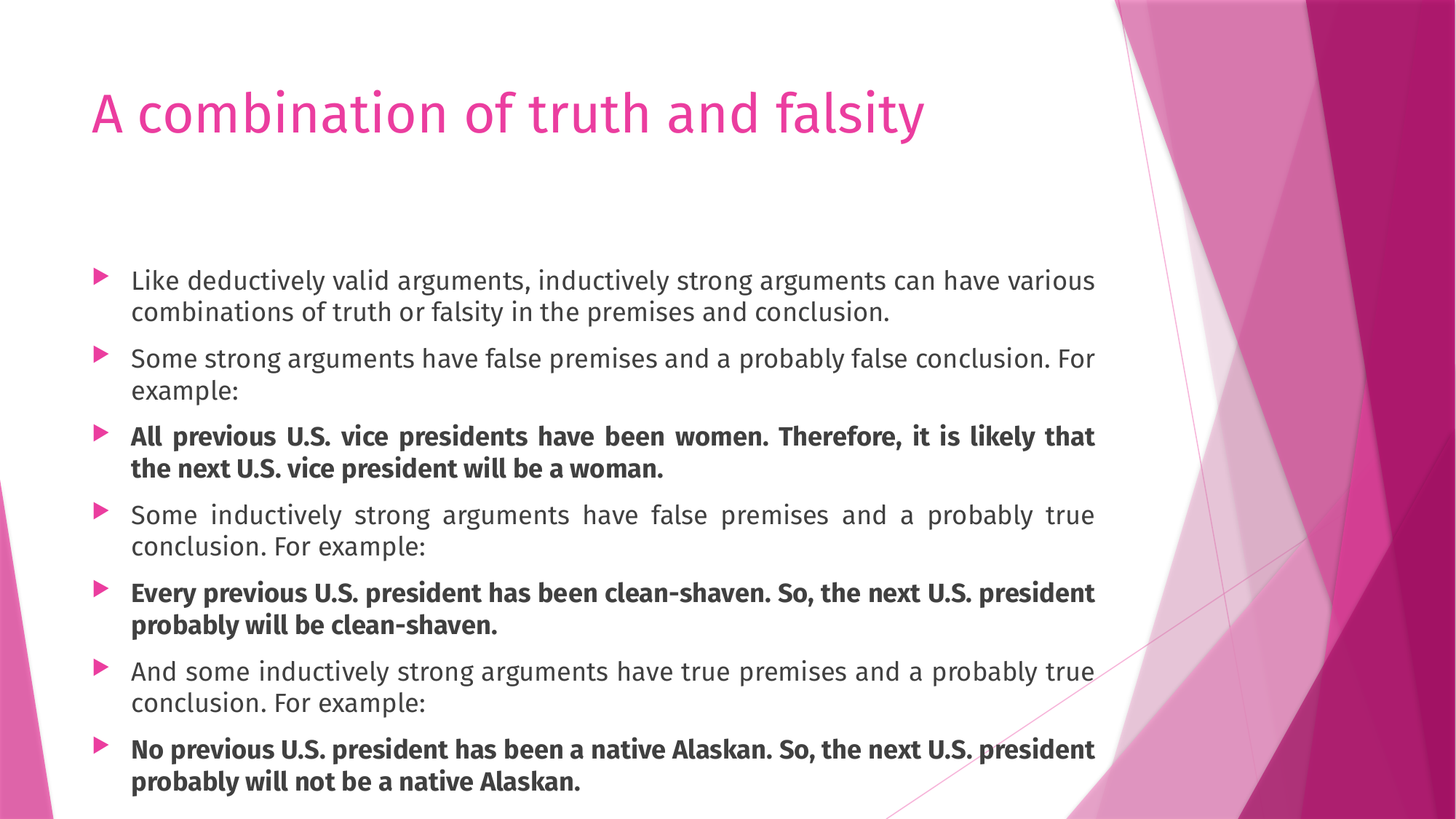

# A combination of truth and falsity
Like deductively valid arguments, inductively strong arguments can have various combinations of truth or falsity in the premises and conclusion.
Some strong arguments have false premises and a probably false conclusion. For example:
All previous U.S. vice presidents have been women. Therefore, it is likely that the next U.S. vice president will be a woman.
Some inductively strong arguments have false premises and a probably true conclusion. For example:
Every previous U.S. president has been clean-shaven. So, the next U.S. president probably will be clean-shaven.
And some inductively strong arguments have true premises and a probably true conclusion. For example:
No previous U.S. president has been a native Alaskan. So, the next U.S. president probably will not be a native Alaskan.